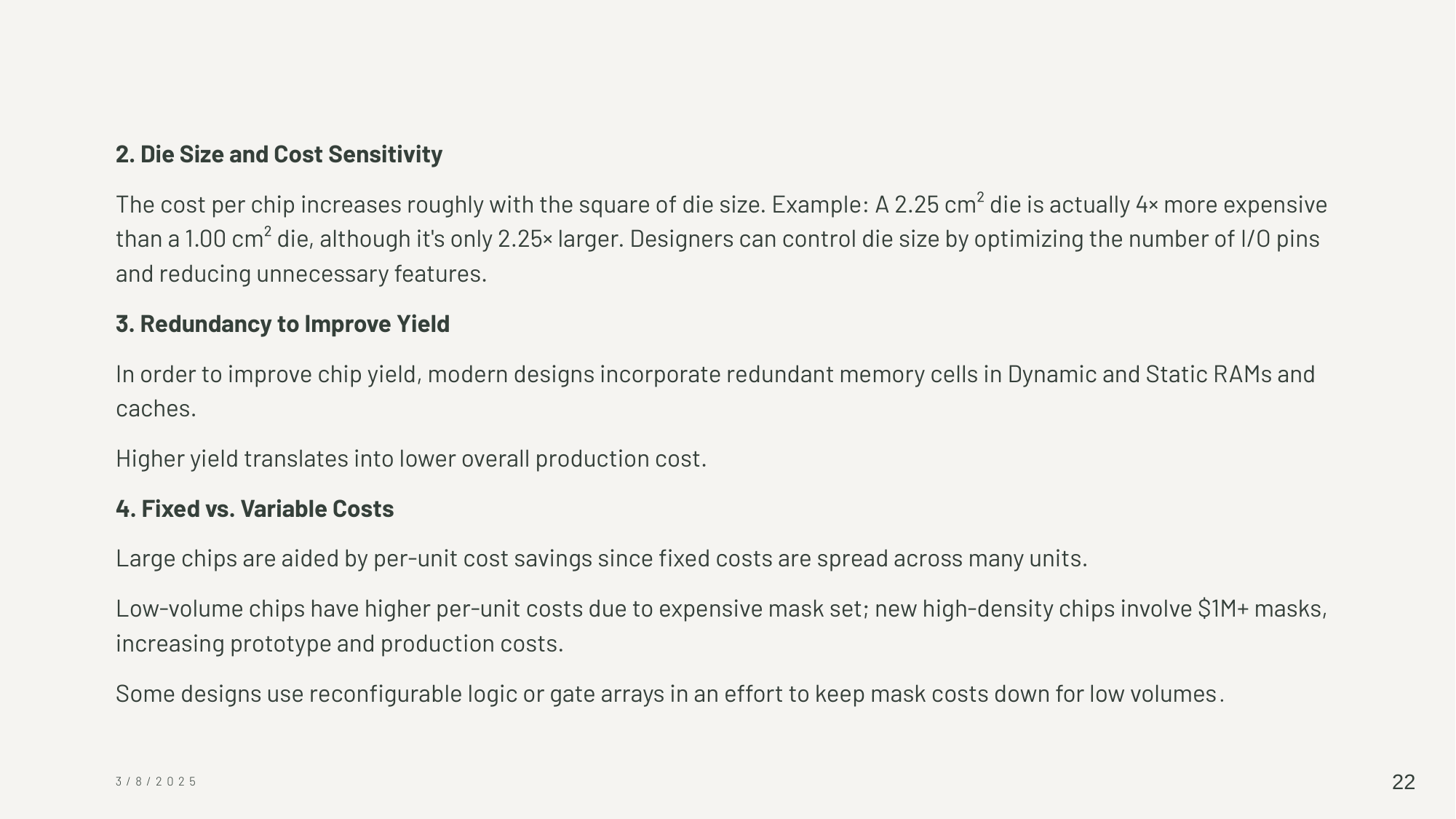

2. Die Size and Cost Sensitivity
The cost per chip increases roughly with the square of die size. Example: A 2.25 cm² die is actually 4× more expensive than a 1.00 cm² die, although it's only 2.25× larger. Designers can control die size by optimizing the number of I/O pins and reducing unnecessary features.
3. Redundancy to Improve Yield
In order to improve chip yield, modern designs incorporate redundant memory cells in Dynamic and Static RAMs and caches.
Higher yield translates into lower overall production cost.
4. Fixed vs. Variable Costs
Large chips are aided by per-unit cost savings since fixed costs are spread across many units.
Low-volume chips have higher per-unit costs due to expensive mask set; new high-density chips involve $1M+ masks, increasing prototype and production costs.
Some designs use reconfigurable logic or gate arrays in an effort to keep mask costs down for low volumes.
3/8/2025

22